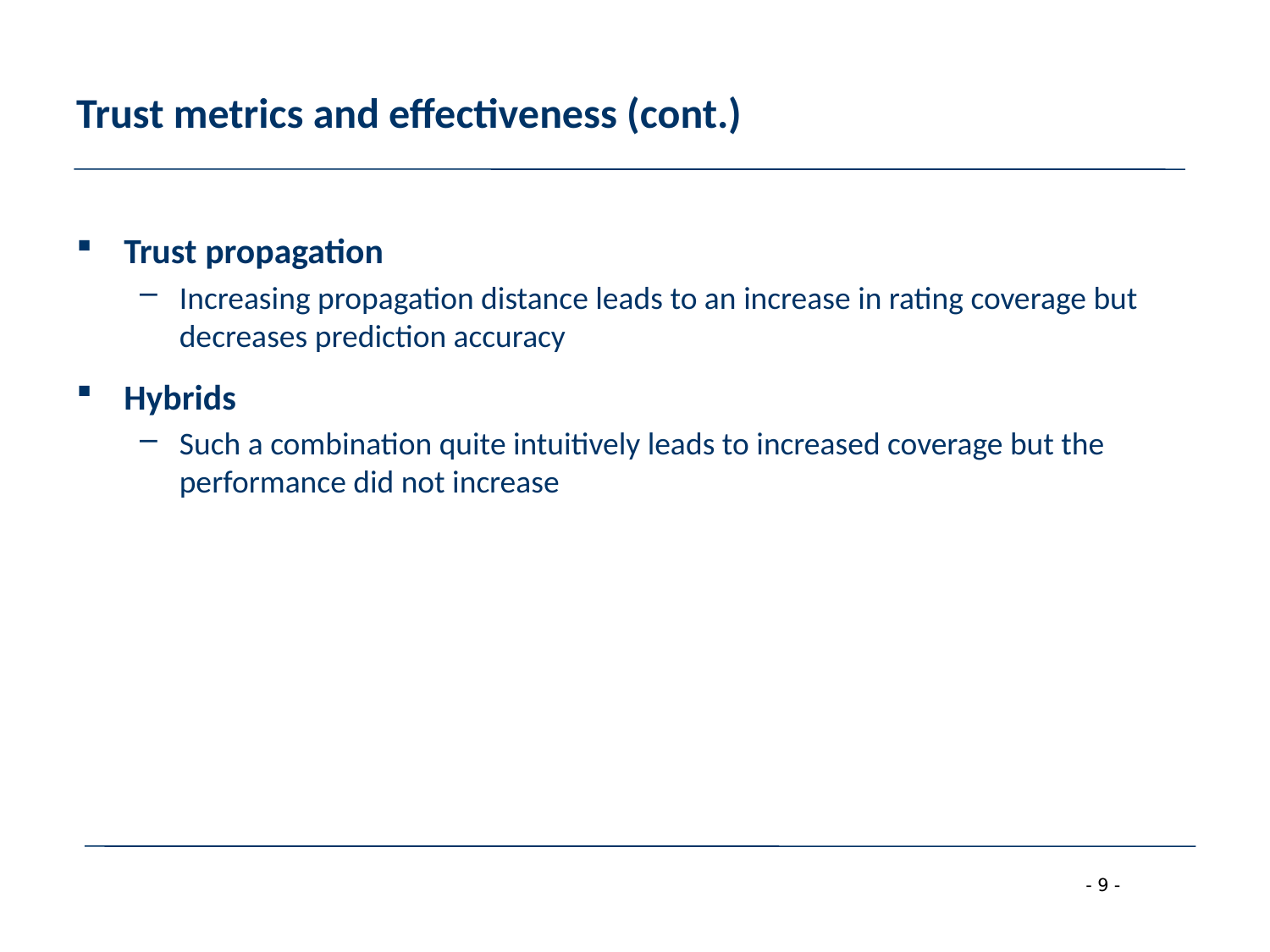

# Trust metrics and effectiveness (cont.)
Trust propagation
Increasing propagation distance leads to an increase in rating coverage but decreases prediction accuracy
Hybrids
Such a combination quite intuitively leads to increased coverage but the performance did not increase